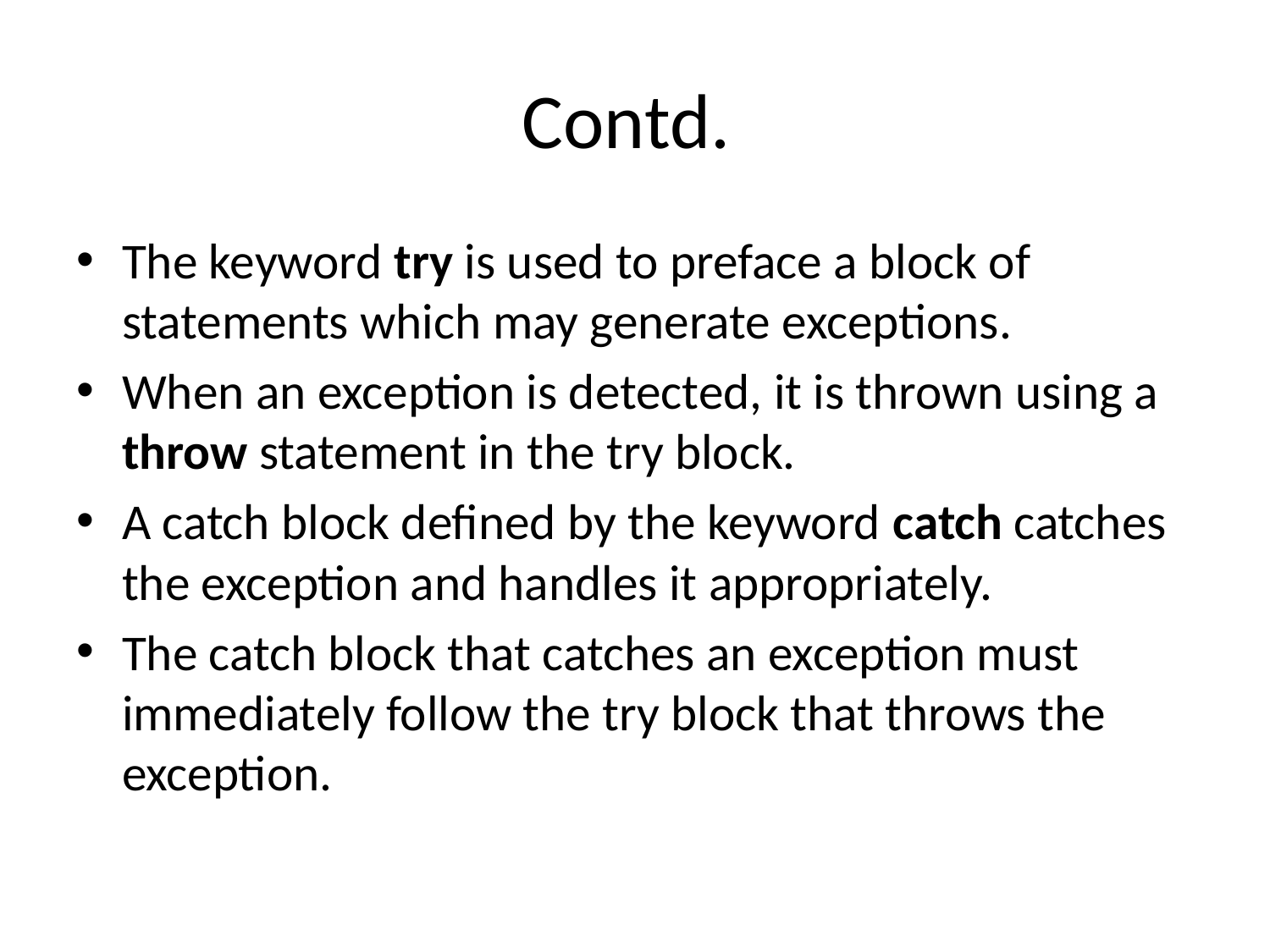

# Contd.
The keyword try is used to preface a block of statements which may generate exceptions.
When an exception is detected, it is thrown using a throw statement in the try block.
A catch block defined by the keyword catch catches the exception and handles it appropriately.
The catch block that catches an exception must immediately follow the try block that throws the exception.